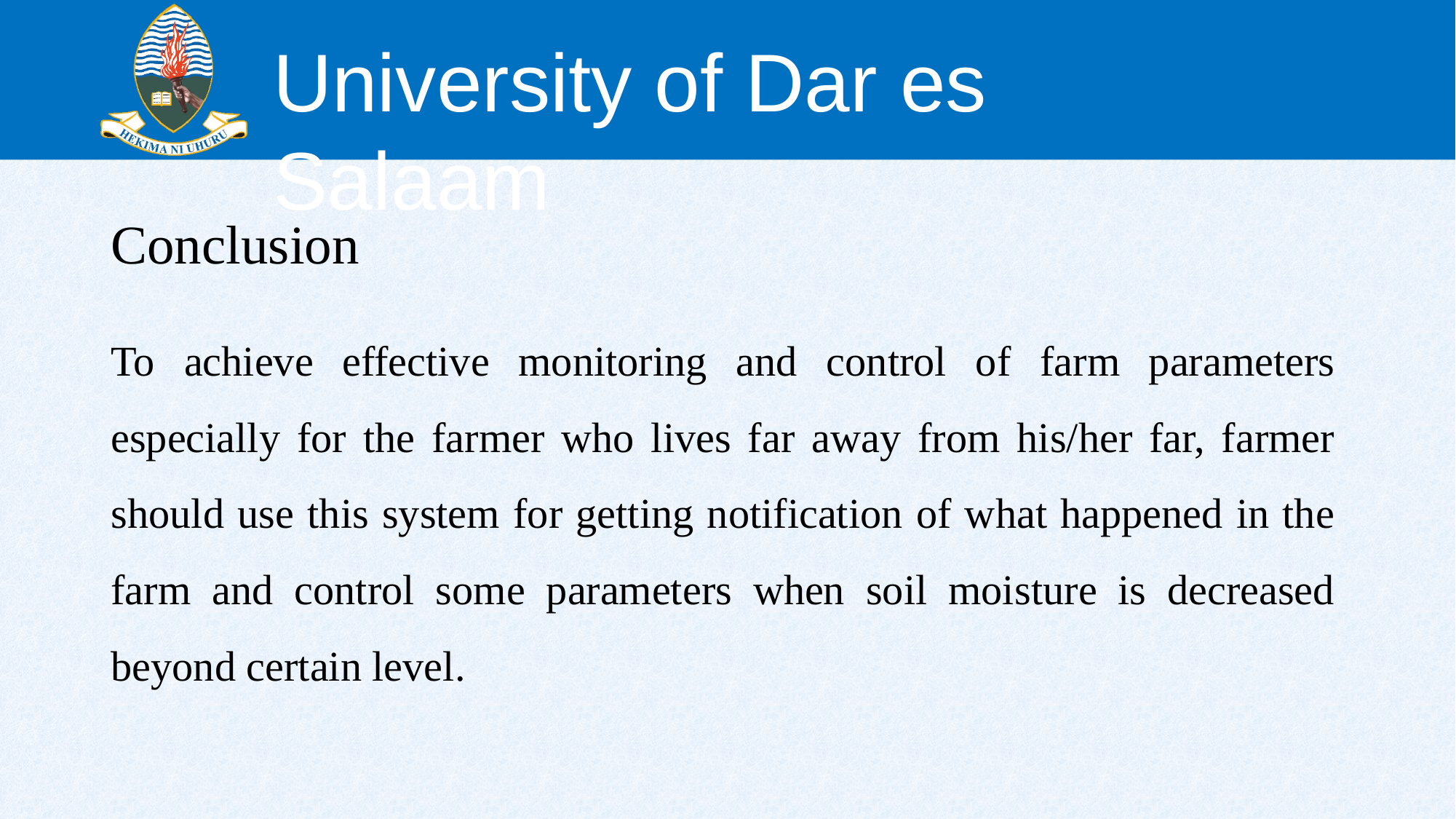

# Conclusion
To achieve effective monitoring and control of farm parameters especially for the farmer who lives far away from his/her far, farmer should use this system for getting notification of what happened in the farm and control some parameters when soil moisture is decreased beyond certain level.